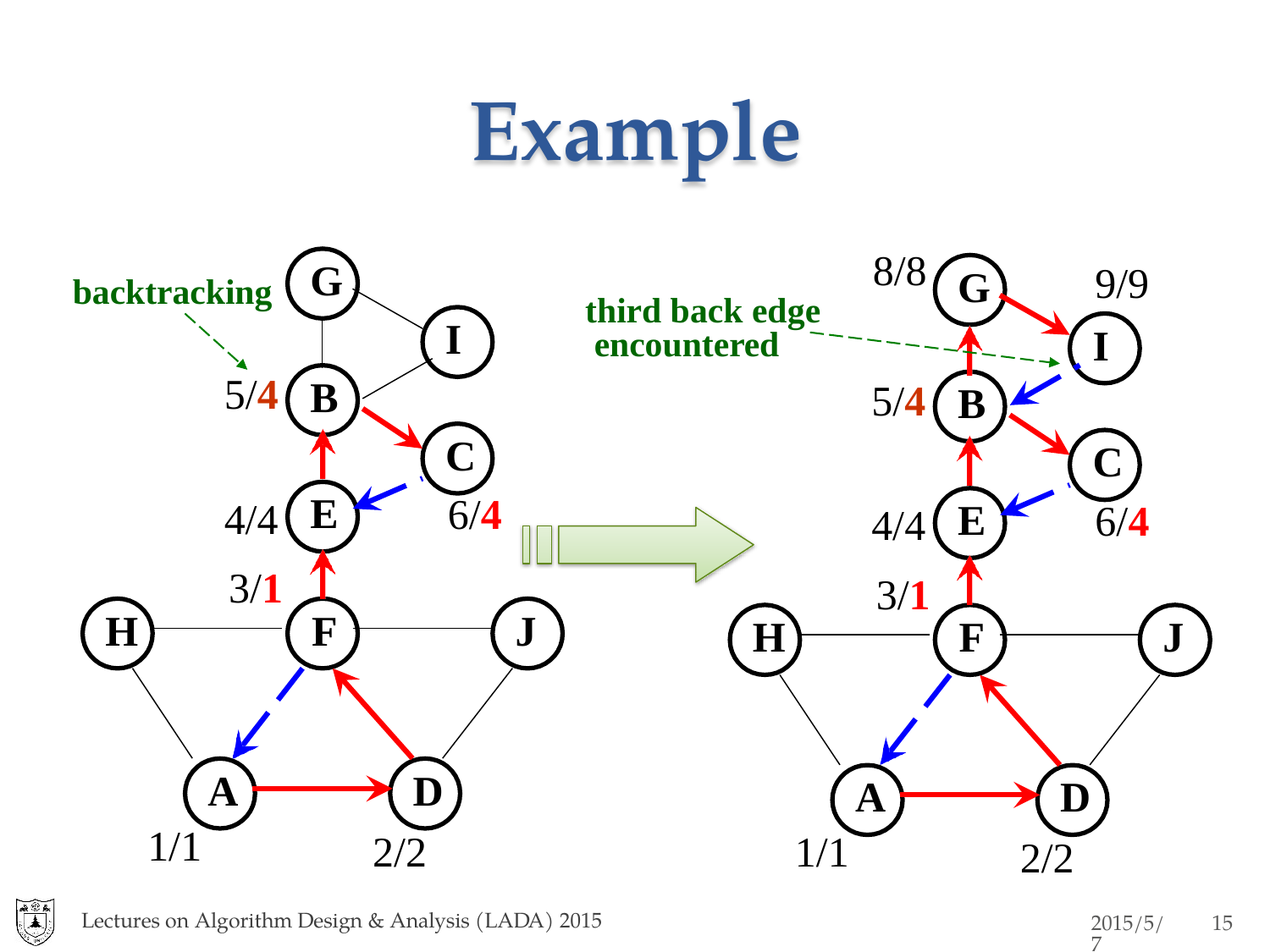

# Example
8/8
9/9
I

G

G
backtracking
third back edge  encountered

I

5/4

B
5/4

B

C
6/4

C
6/4

E

4/4
E

4/4

3/1
F
3/1
F

H
J

H
J

A
D
2/2
A
D
2/2

1/1
1/1
Lectures on Algorithm Design & Analysis (LADA) 2015
2015/5/7
15